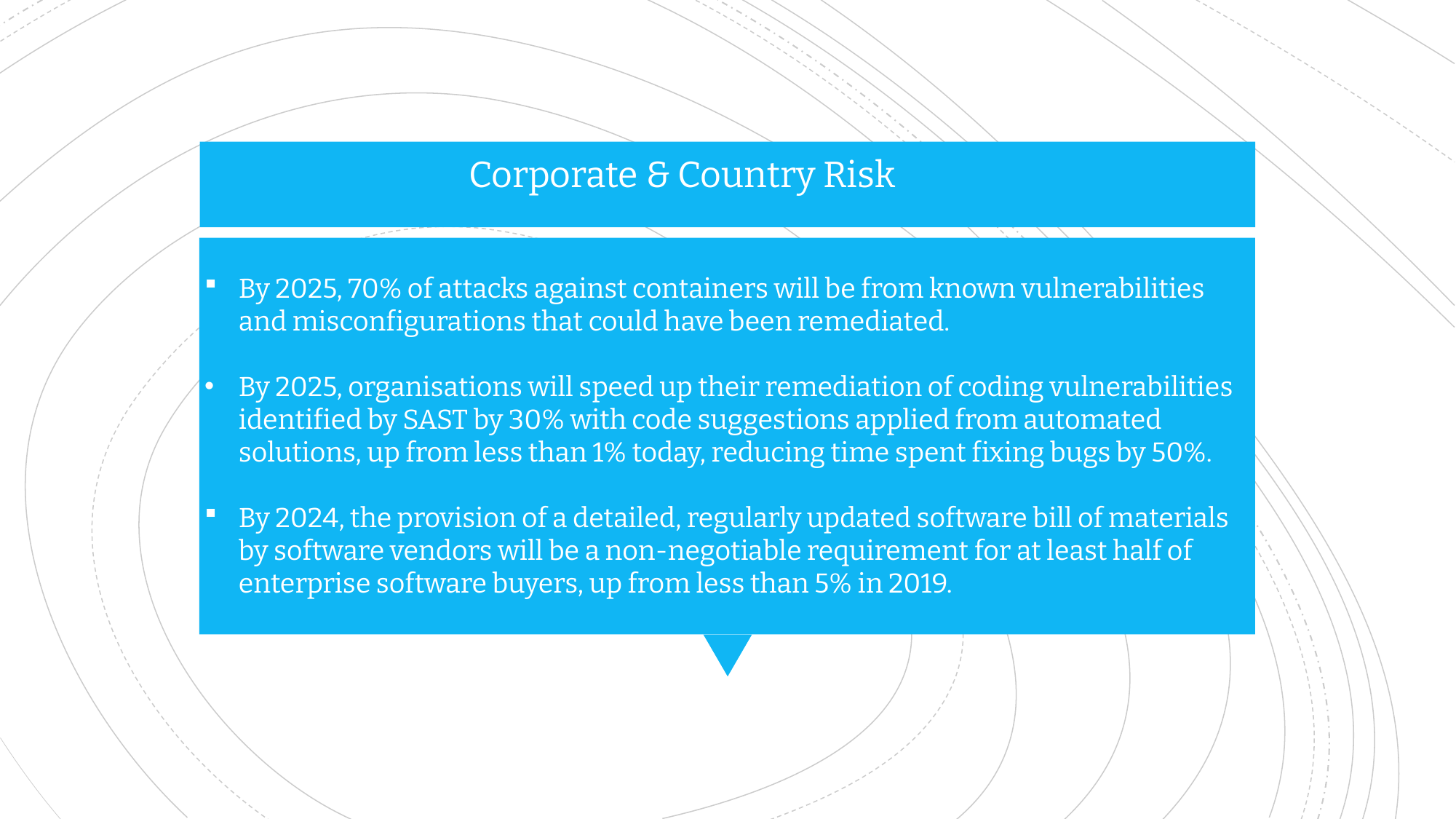

Corporate & Country Risk

By 2025, 70% of attacks against containers will be from known vulnerabilities and misconfigurations that could have been remediated.

By 2025, organisations will speed up their remediation of coding vulnerabilities identified by SAST by 30% with code suggestions applied from automated solutions, up from less than 1% today, reducing time spent fixing bugs by 50%.

By 2024, the provision of a detailed, regularly updated software bill of materials by software vendors will be a non-negotiable requirement for at least half of enterprise software buyers, up from less than 5% in 2019.